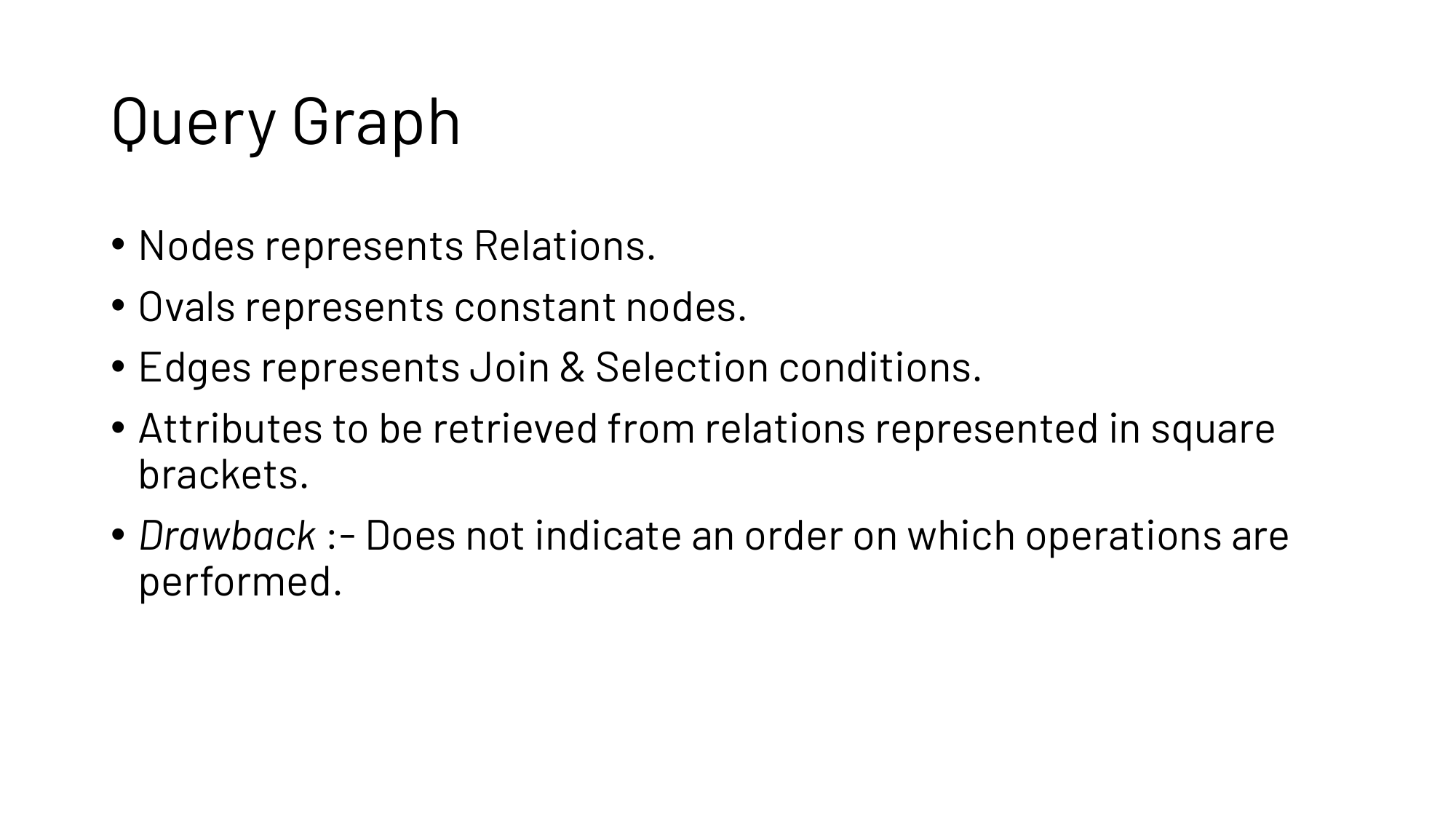

# Query Graph
Nodes represents Relations.
Ovals represents constant nodes.
Edges represents Join & Selection conditions.
Attributes to be retrieved from relations represented in square brackets.
Drawback :- Does not indicate an order on which operations are performed.